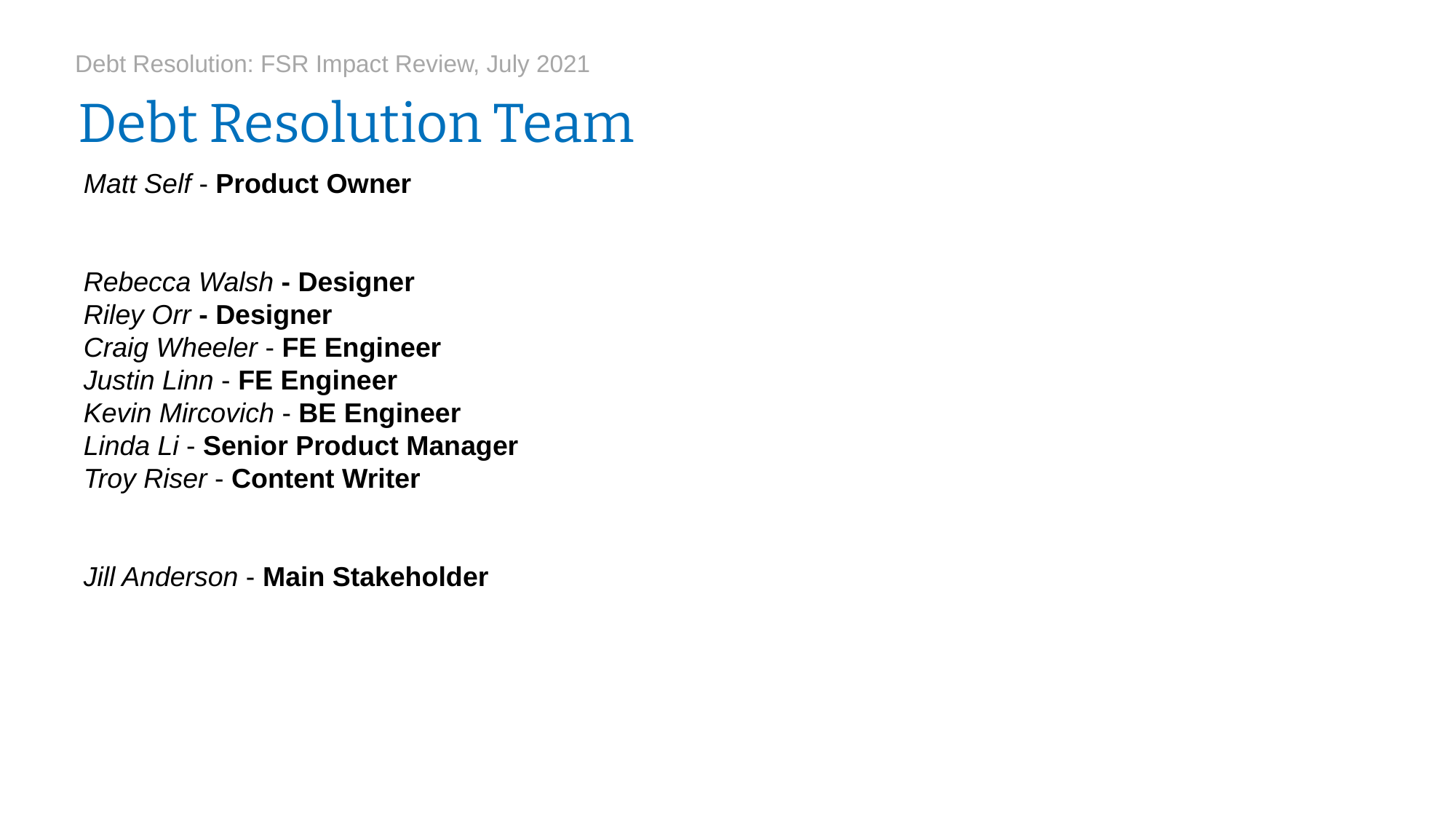

Debt Resolution: FSR Impact Review, July 2021
# Debt Resolution Team
Matt Self - Product Owner
Rebecca Walsh - Designer
Riley Orr - Designer
Craig Wheeler - FE Engineer
Justin Linn - FE Engineer
Kevin Mircovich - BE Engineer
Linda Li - Senior Product Manager
Troy Riser - Content Writer

Jill Anderson - Main Stakeholder